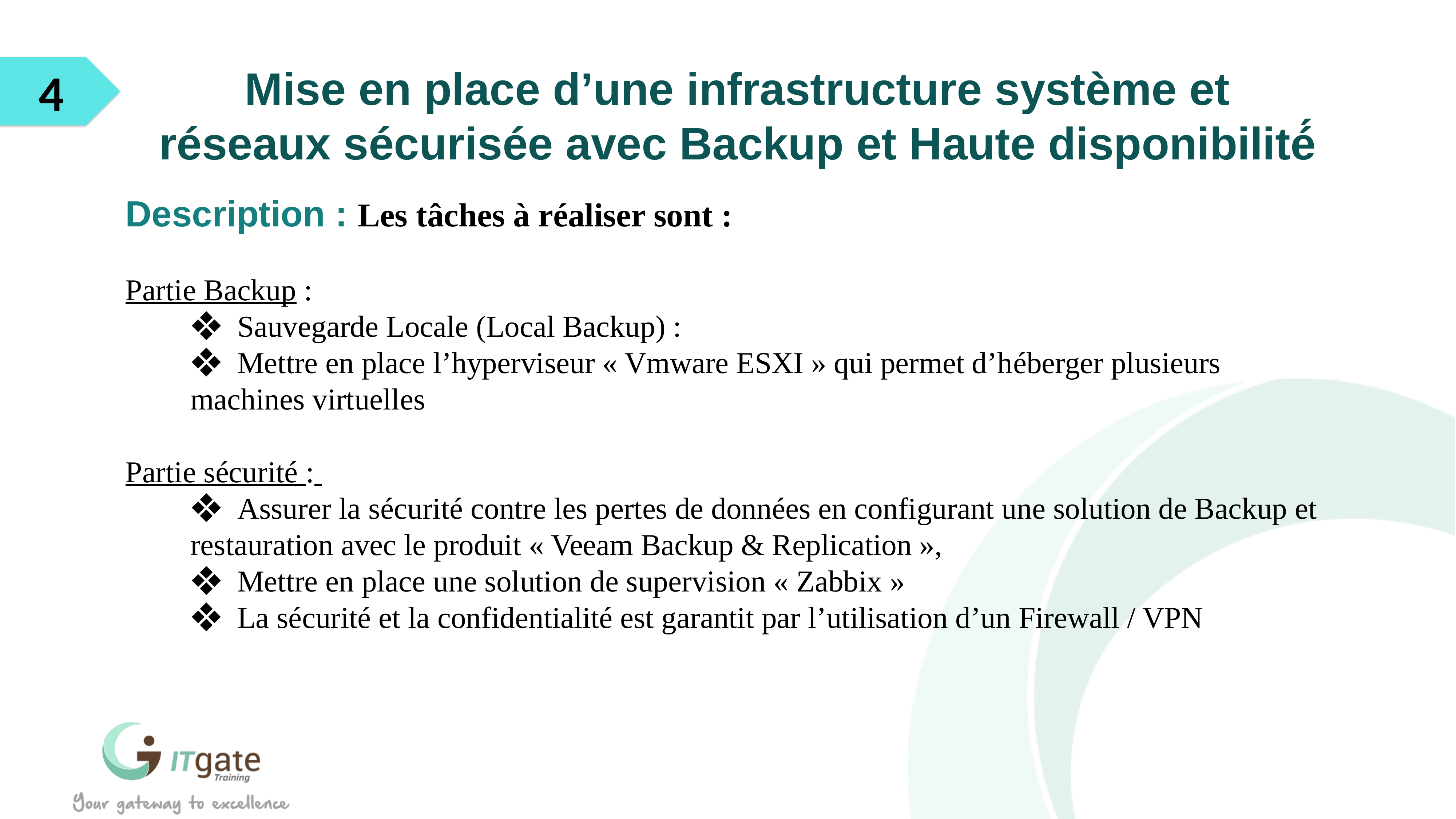

4
Mise en place d’une infrastructure système et réseaux sécurisée avec Backup et Haute disponibilité́
Description : Les tâches à réaliser sont :

Partie Backup :
❖  Sauvegarde Locale (Local Backup) :
❖  Mettre en place l’hyperviseur « Vmware ESXI » qui permet d’héberger plusieurs
machines virtuelles

Partie sécurité :
❖  Assurer la sécurité contre les pertes de données en configurant une solution de Backup et restauration avec le produit « Veeam Backup & Replication »,
❖  Mettre en place une solution de supervision « Zabbix »
❖  La sécurité et la confidentialité est garantit par l’utilisation d’un Firewall / VPN